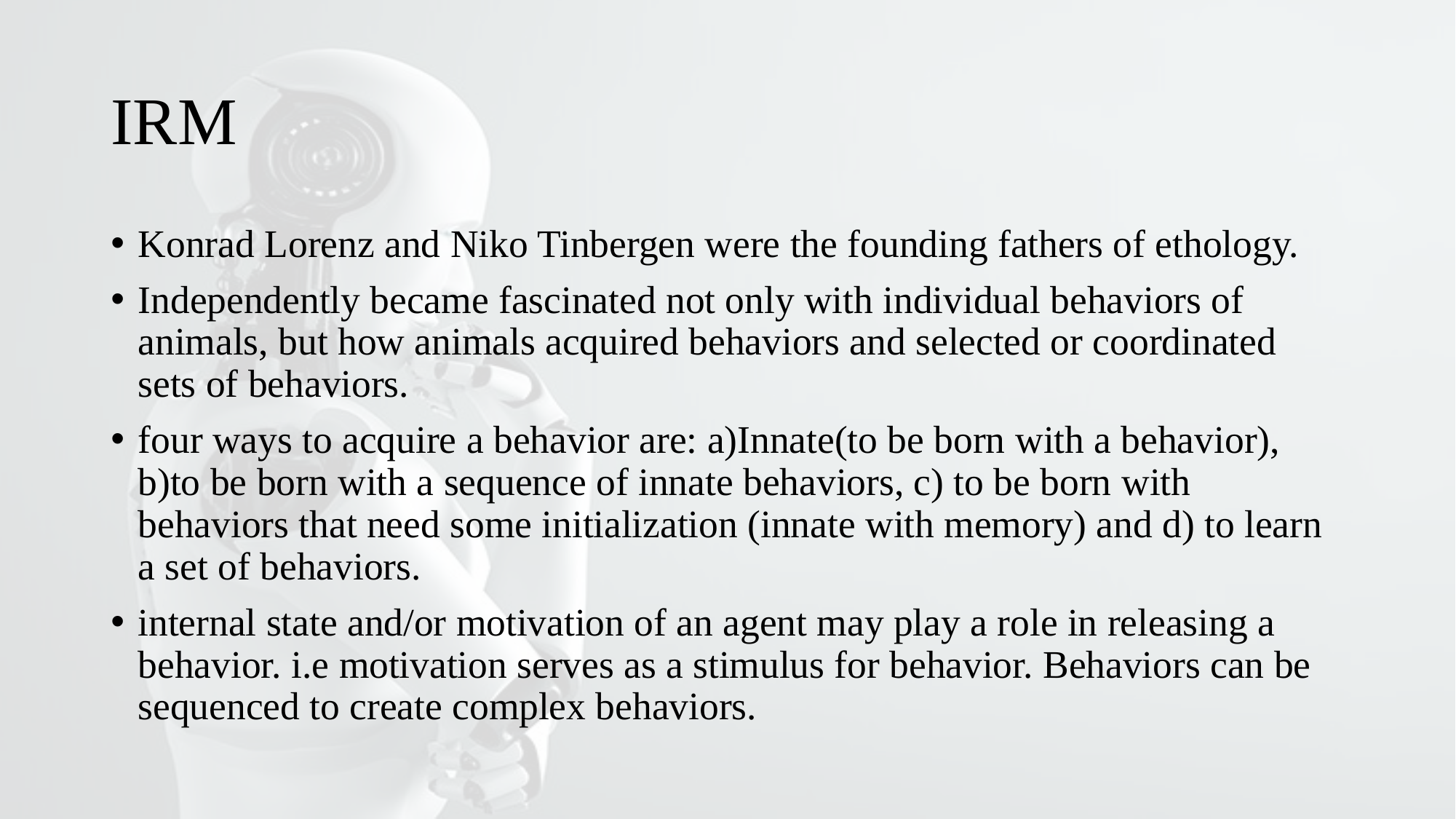

# IRM
Konrad Lorenz and Niko Tinbergen were the founding fathers of ethology.
Independently became fascinated not only with individual behaviors of animals, but how animals acquired behaviors and selected or coordinated sets of behaviors.
four ways to acquire a behavior are: a)Innate(to be born with a behavior), b)to be born with a sequence of innate behaviors, c) to be born with behaviors that need some initialization (innate with memory) and d) to learn a set of behaviors.
internal state and/or motivation of an agent may play a role in releasing a behavior. i.e motivation serves as a stimulus for behavior. Behaviors can be sequenced to create complex behaviors.